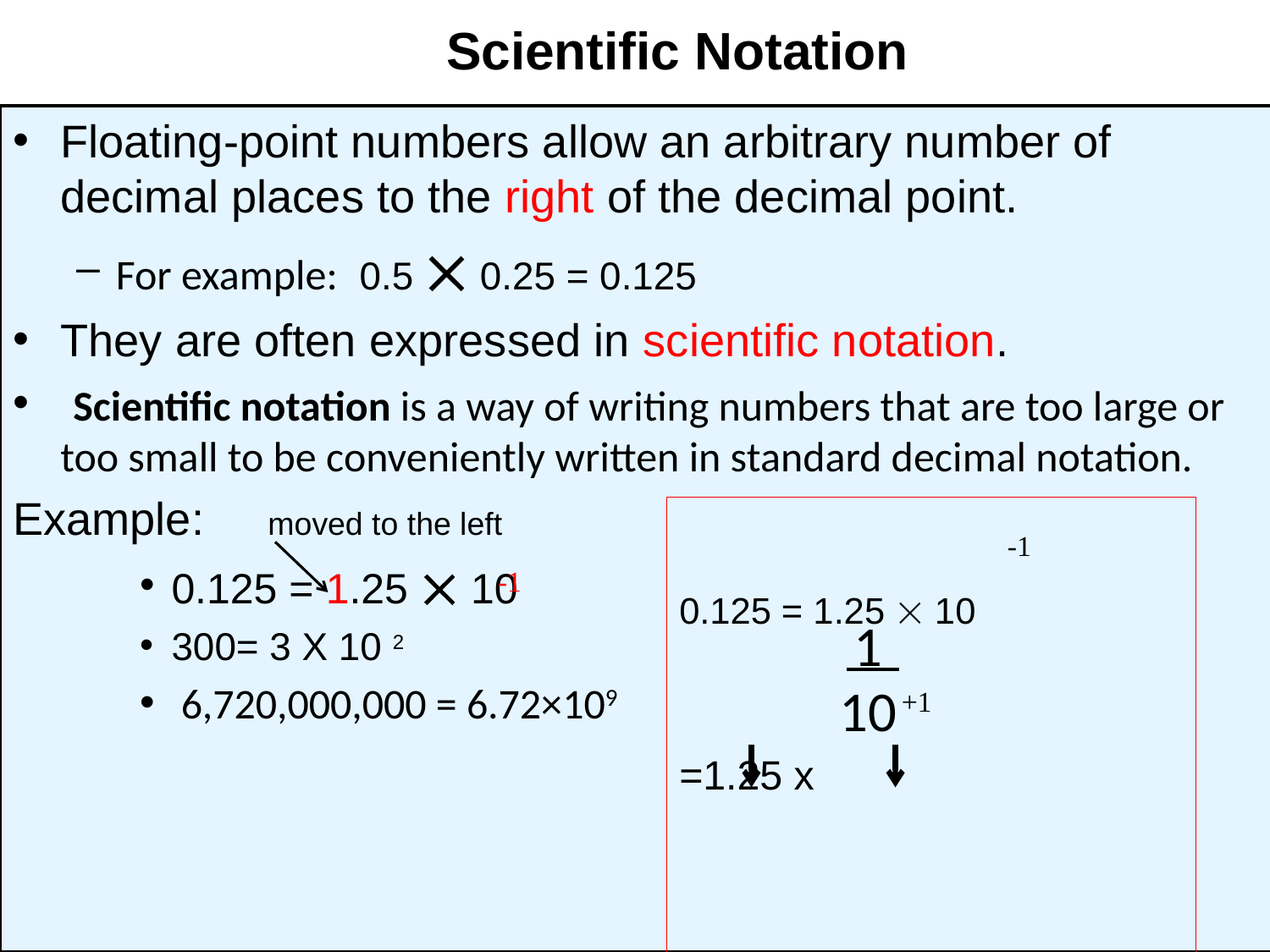

# Scientific Notation
Floating-point numbers allow an arbitrary number of decimal places to the right of the decimal point.
For example:  0.5 × 0.25 = 0.125
They are often expressed in scientific notation.
 Scientific notation is a way of writing numbers that are too large or too small to be conveniently written in standard decimal notation.
Example:     moved to the left
0.125 = 1.25 × 10
300= 3 X 10 2
 6,720,000,000 = 6.72×109

0.125 = 1.25 × 10

=1.25 x

= 1.25 x 0.1= 0.125
-1
-1
1
10
+1
125